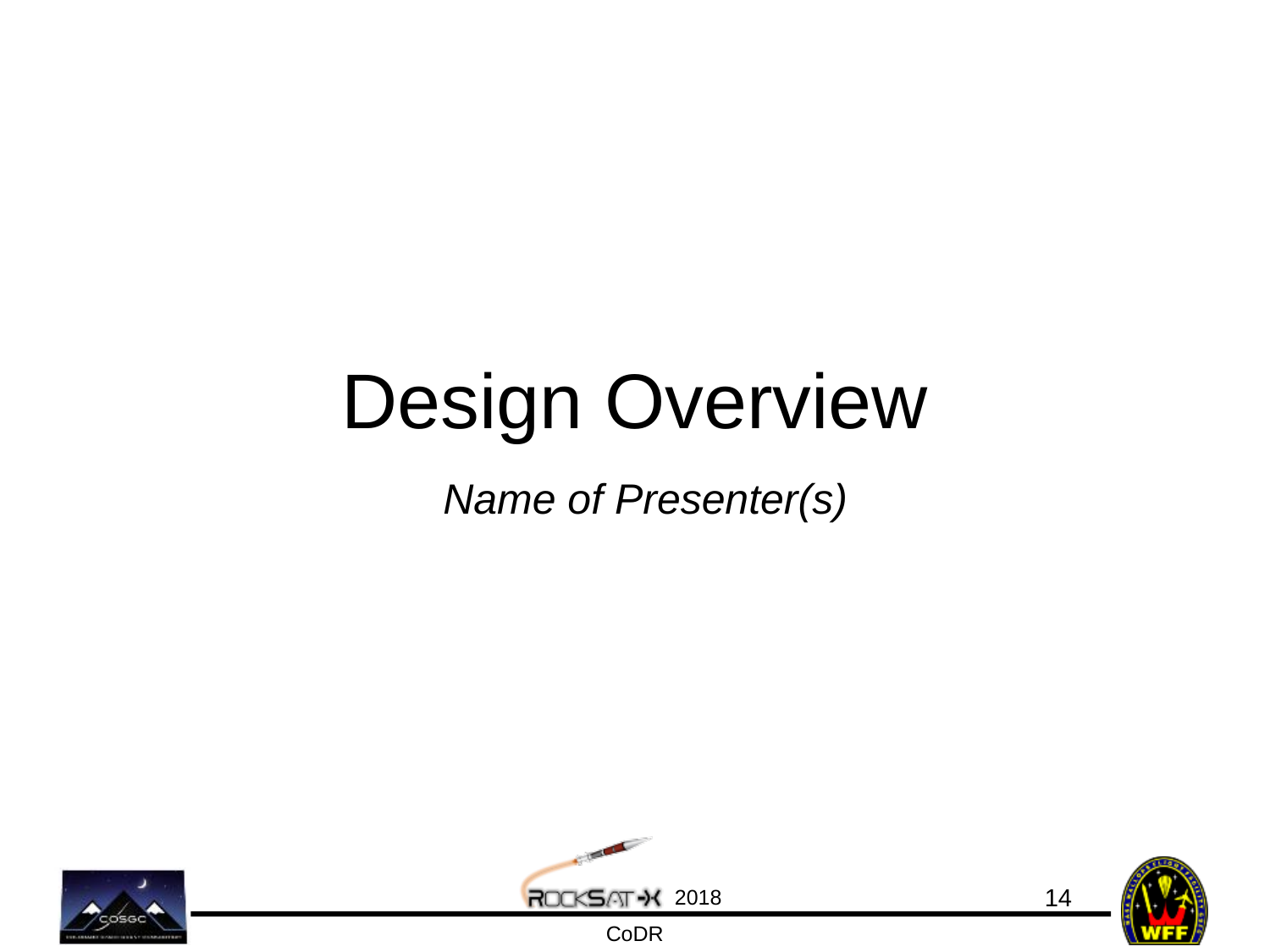

# Design Overview
Name of Presenter(s)
14